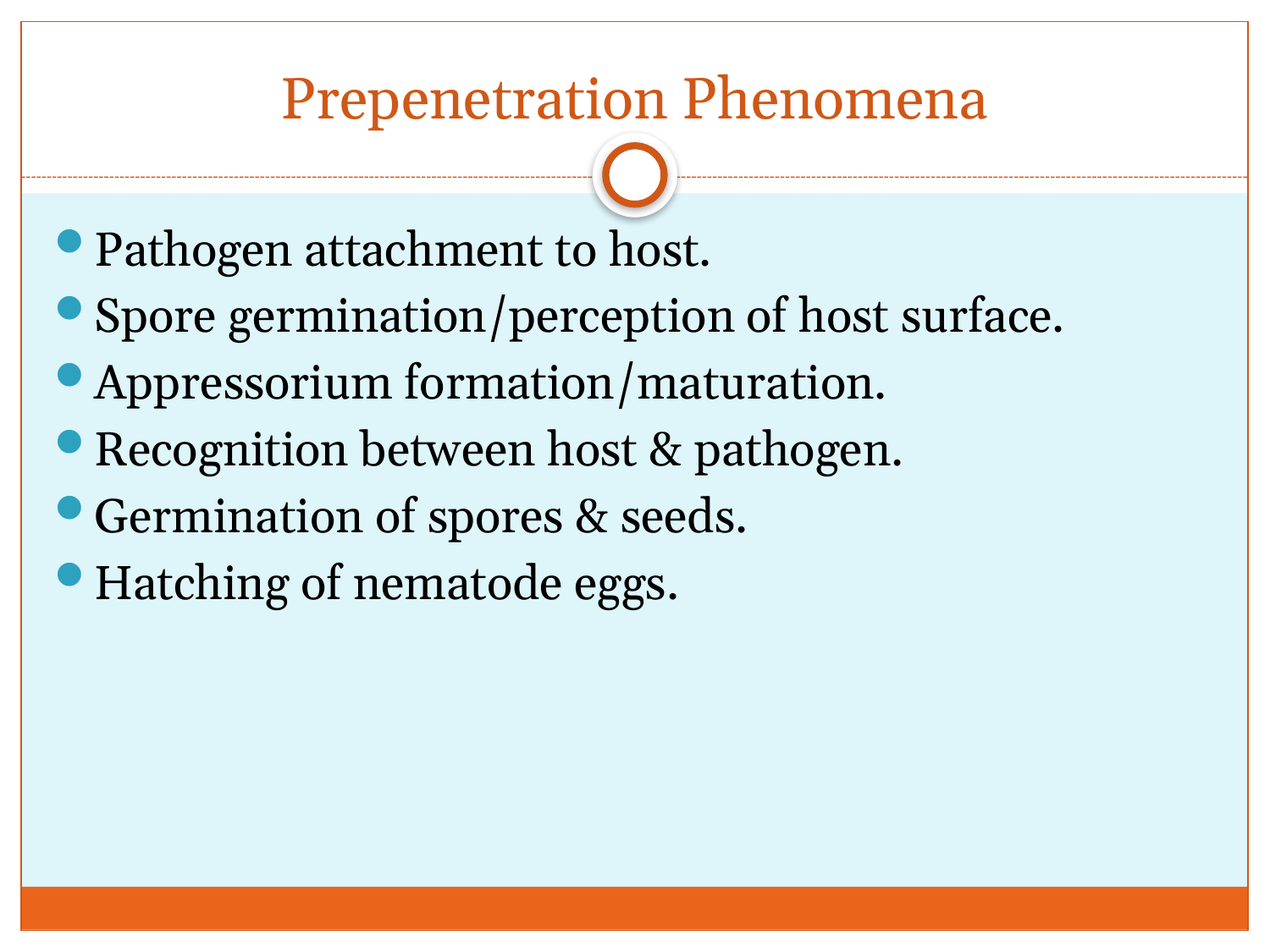

# Prepenetration Phenomena
Pathogen attachment to host.
Spore germination/perception of host surface.
Appressorium formation/maturation.
Recognition between host & pathogen.
Germination of spores & seeds.
Hatching of nematode eggs.